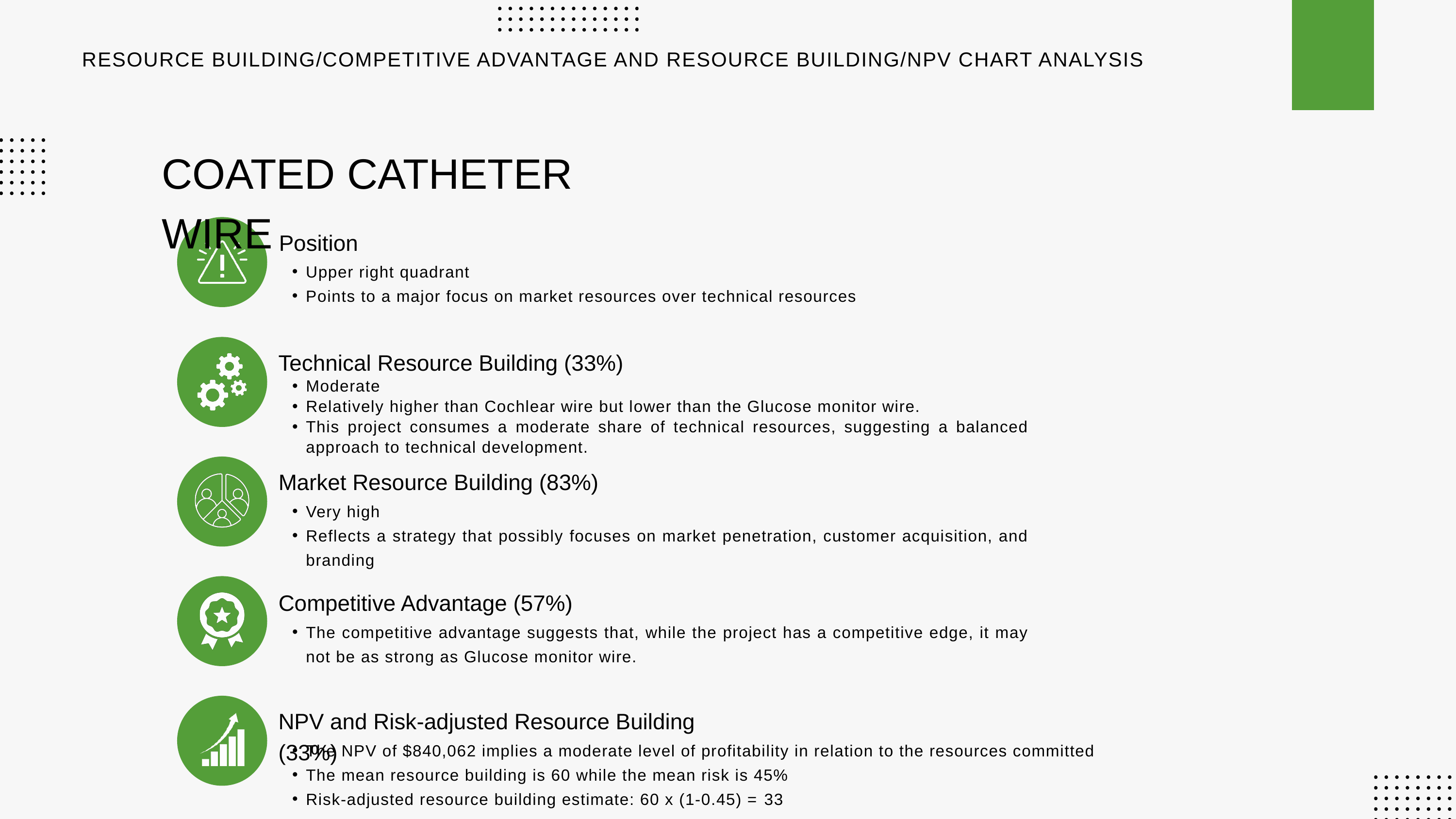

RESOURCE BUILDING/COMPETITIVE ADVANTAGE AND RESOURCE BUILDING/NPV CHART ANALYSIS
COATED CATHETER WIRE

Position

Upper right quadrant
Points to a major focus on market resources over technical resources

Technical Resource Building (33%)

Moderate
Relatively higher than Cochlear wire but lower than the Glucose monitor wire.
This project consumes a moderate share of technical resources, suggesting a balanced approach to technical development.

Market Resource Building (83%)

Very high
Reflects a strategy that possibly focuses on market penetration, customer acquisition, and branding

Competitive Advantage (57%)

The competitive advantage suggests that, while the project has a competitive edge, it may not be as strong as Glucose monitor wire.

NPV and Risk-adjusted Resource Building (33%)
The NPV of $840,062 implies a moderate level of profitability in relation to the resources committed
The mean resource building is 60 while the mean risk is 45%
Risk-adjusted resource building estimate: 60 x (1-0.45) = 33